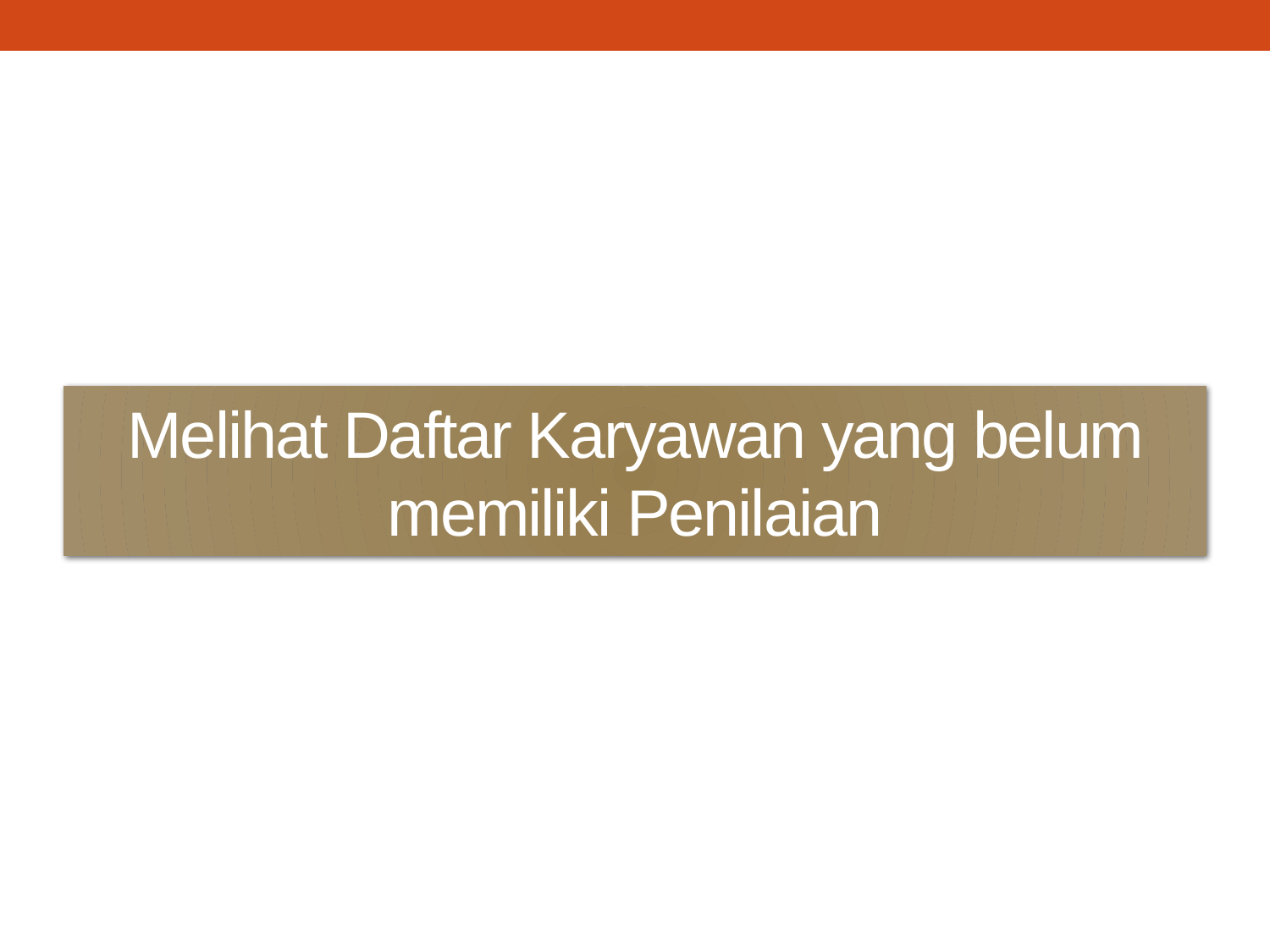

# Melihat Daftar Karyawan yang belum memiliki Penilaian